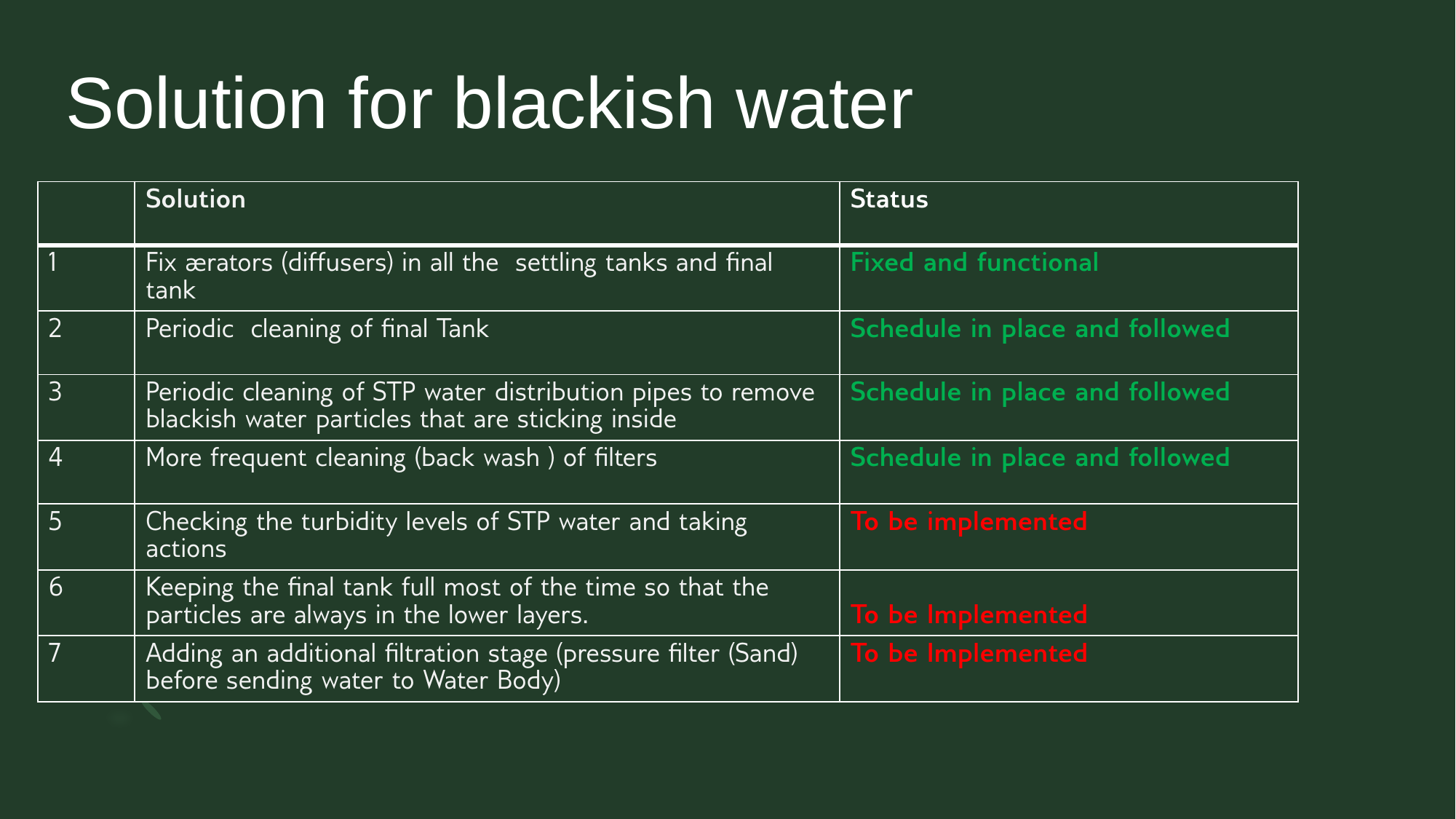

# Solution for blackish water
|  | Solution | Status |
| --- | --- | --- |
| 1 | Fix aerators (diffusers) in all the settling tanks and final tank | Fixed and functional |
| 2 | Periodic cleaning of final Tank | Schedule in place and followed |
| 3 | Periodic cleaning of STP water distribution pipes to remove blackish water particles that are sticking inside | Schedule in place and followed |
| 4 | More frequent cleaning (back wash ) of filters | Schedule in place and followed |
| 5 | Checking the turbidity levels of STP water and taking actions | To be implemented |
| 6 | Keeping the final tank full most of the time so that the particles are always in the lower layers. | To be Implemented |
| 7 | Adding an additional filtration stage (pressure filter (Sand) before sending water to Water Body) | To be Implemented |